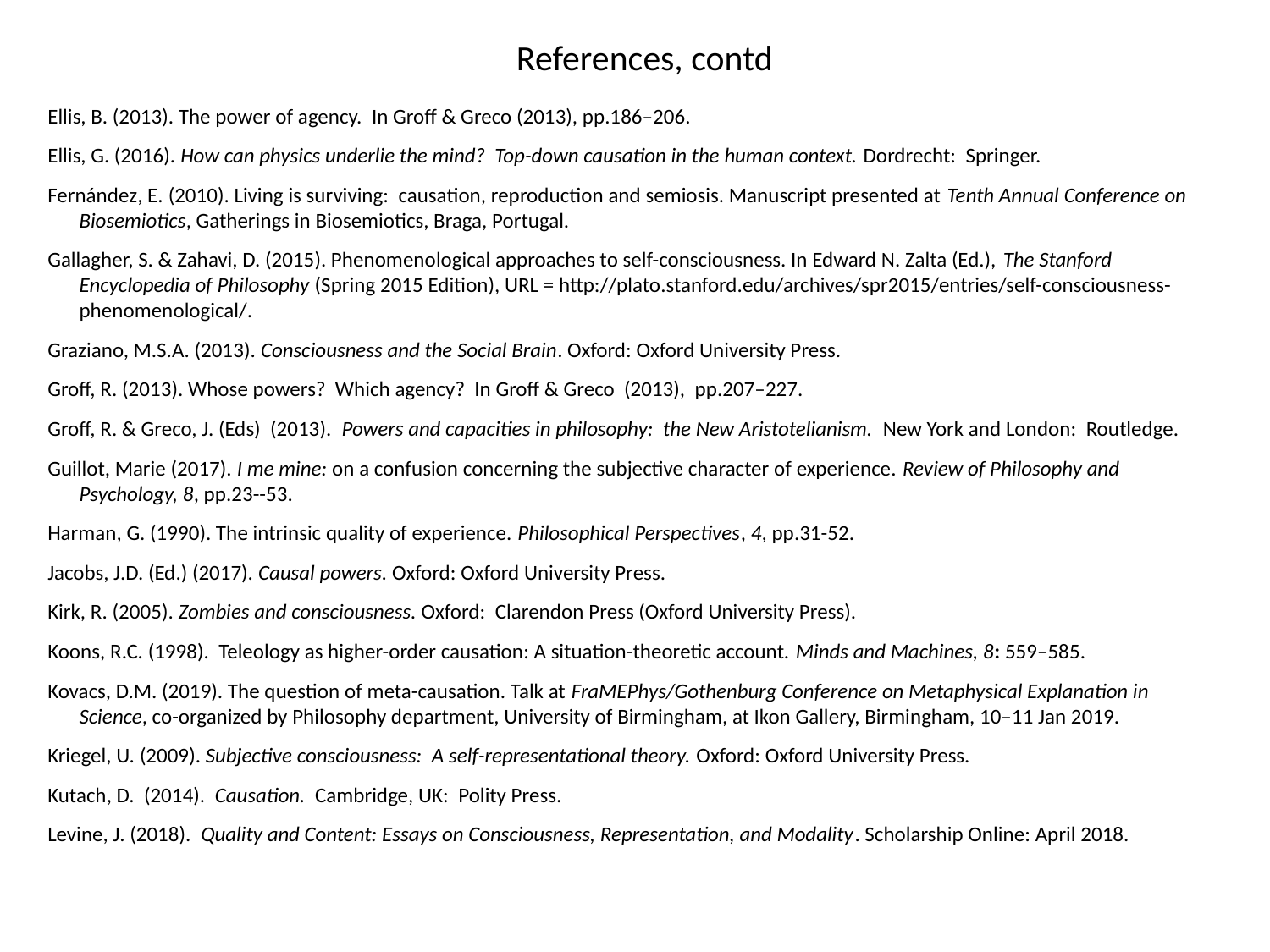

# References, contd
Ellis, B. (2013). The power of agency.  In Groff & Greco (2013), pp.186–206.
Ellis, G. (2016). How can physics underlie the mind?  Top-down causation in the human context. Dordrecht:  Springer.
Fernández, E. (2010). Living is surviving:  causation, reproduction and semiosis. Manuscript presented at Tenth Annual Conference on Biosemiotics, Gatherings in Biosemiotics, Braga, Portugal.
Gallagher, S. & Zahavi, D. (2015). Phenomenological approaches to self-consciousness. In Edward N. Zalta (Ed.), The Stanford Encyclopedia of Philosophy (Spring 2015 Edition), URL = http://plato.stanford.edu/archives/spr2015/entries/self-consciousness-phenomenological/.
Graziano, M.S.A. (2013). Consciousness and the Social Brain. Oxford: Oxford University Press.
Groff, R. (2013). Whose powers?  Which agency?  In Groff & Greco  (2013),  pp.207–227.
Groff, R. & Greco, J. (Eds)  (2013).  Powers and capacities in philosophy:  the New Aristotelianism.  New York and London:  Routledge.
Guillot, Marie (2017). I me mine: on a confusion concerning the subjective character of experience. Review of Philosophy and Psychology, 8, pp.23--53.
Harman, G. (1990). The intrinsic quality of experience. Philosophical Perspectives, 4, pp.31-52.
Jacobs, J.D. (Ed.) (2017). Causal powers. Oxford: Oxford University Press.
Kirk, R. (2005). Zombies and consciousness. Oxford:  Clarendon Press (Oxford University Press).
Koons, R.C. (1998).  Teleology as higher-order causation: A situation-theoretic account. Minds and Machines, 8: 559–585.
Kovacs, D.M. (2019). The question of meta-causation. Talk at FraMEPhys/Gothenburg Conference on Metaphysical Explanation in Science, co-organized by Philosophy department, University of Birmingham, at Ikon Gallery, Birmingham, 10–11 Jan 2019.
Kriegel, U. (2009). Subjective consciousness:  A self-representational theory. Oxford: Oxford University Press.
Kutach, D.  (2014).  Causation.  Cambridge, UK:  Polity Press.
Levine, J. (2018).  Quality and Content: Essays on Consciousness, Representation, and Modality. Scholarship Online: April 2018.